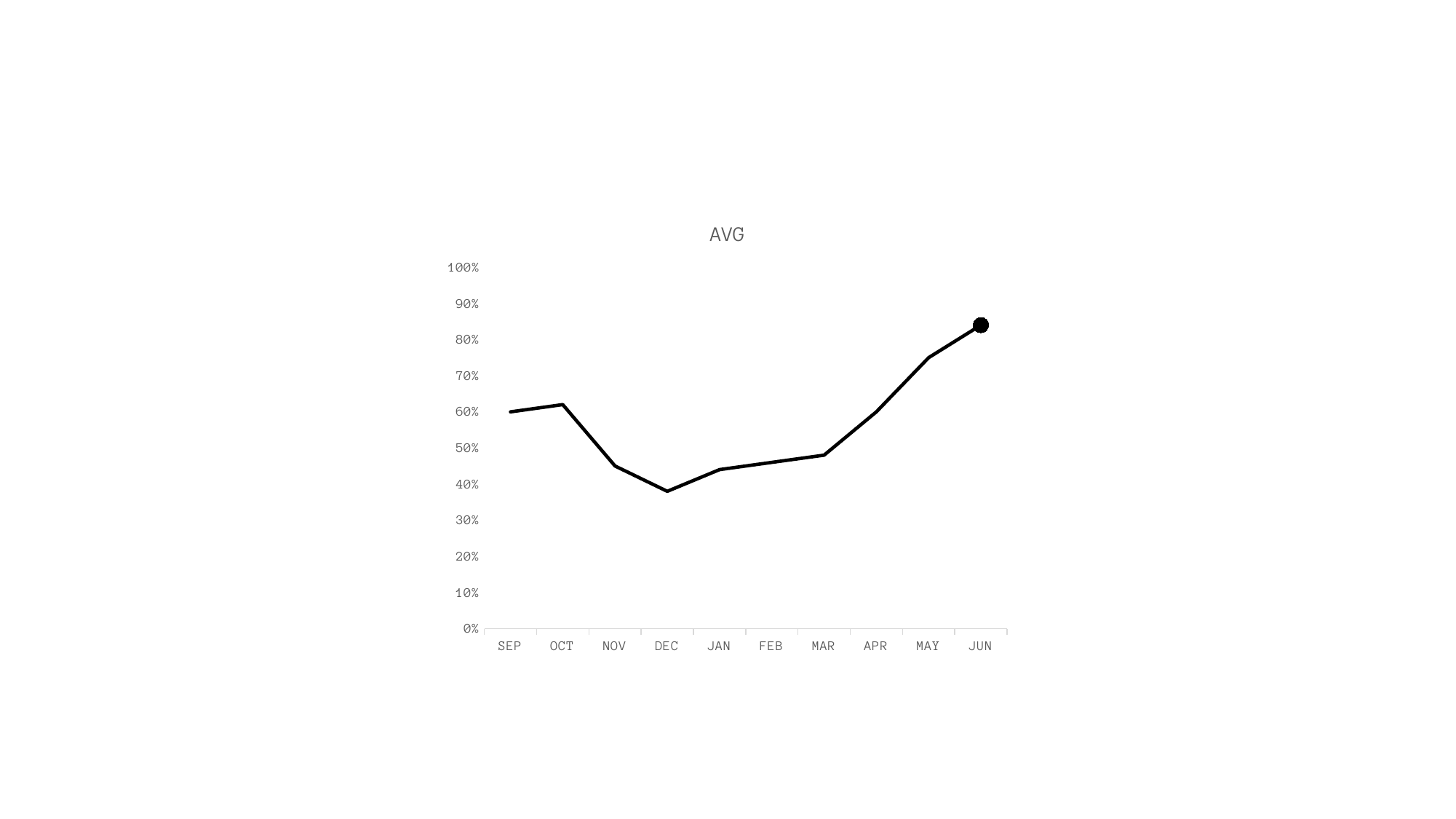

### Chart:

| Category | AVG |
|---|---|
| SEP | 0.6 |
| OCT | 0.62 |
| NOV | 0.45 |
| DEC | 0.38 |
| JAN | 0.44 |
| FEB | 0.46 |
| MAR | 0.48 |
| APR | 0.6 |
| MAY | 0.75 |
| JUN | 0.84 |